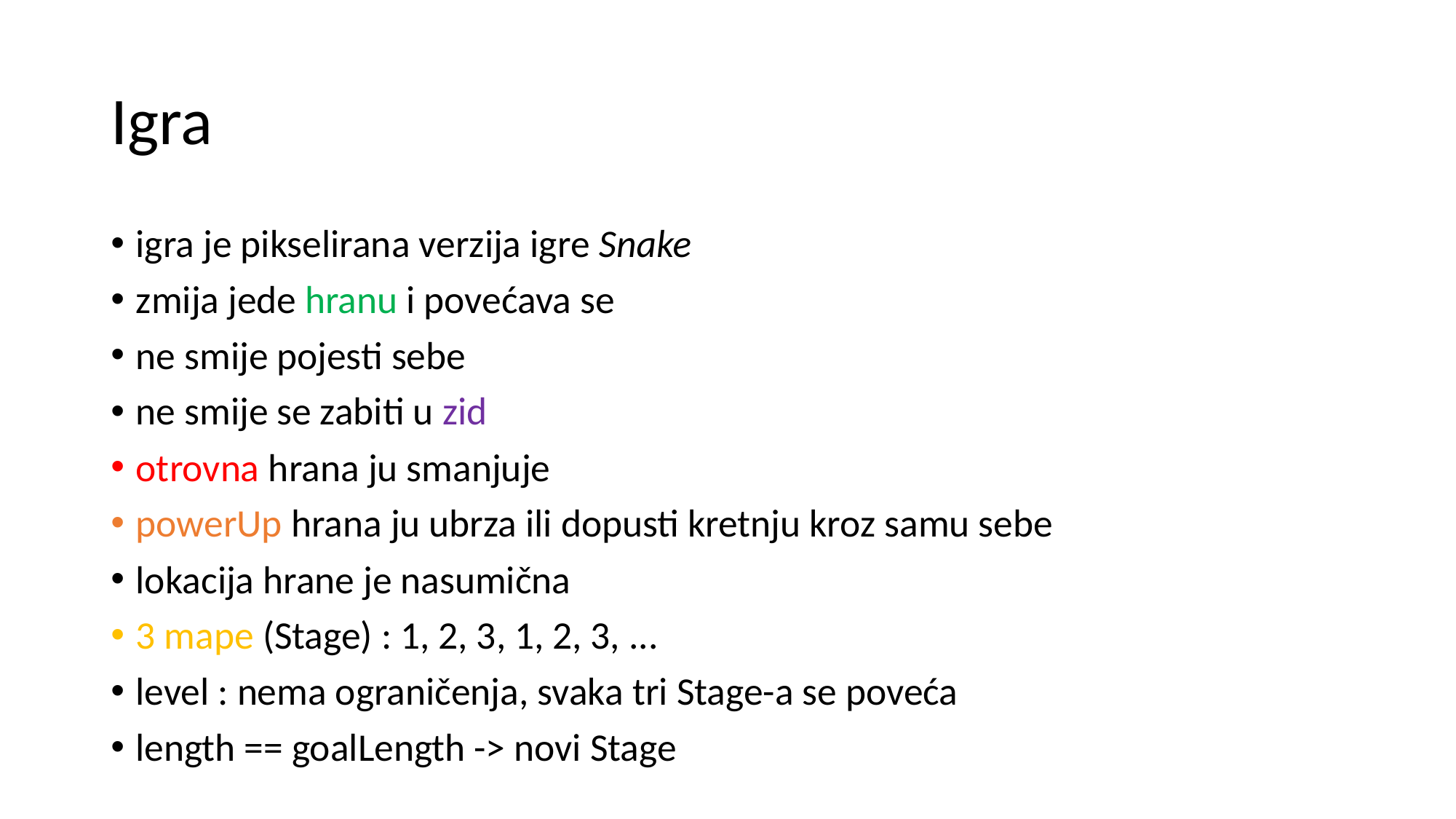

# Igra
igra je pikselirana verzija igre Snake
zmija jede hranu i povećava se
ne smije pojesti sebe
ne smije se zabiti u zid
otrovna hrana ju smanjuje
powerUp hrana ju ubrza ili dopusti kretnju kroz samu sebe
lokacija hrane je nasumična
3 mape (Stage) : 1, 2, 3, 1, 2, 3, ...
level : nema ograničenja, svaka tri Stage-a se poveća
length == goalLength -> novi Stage